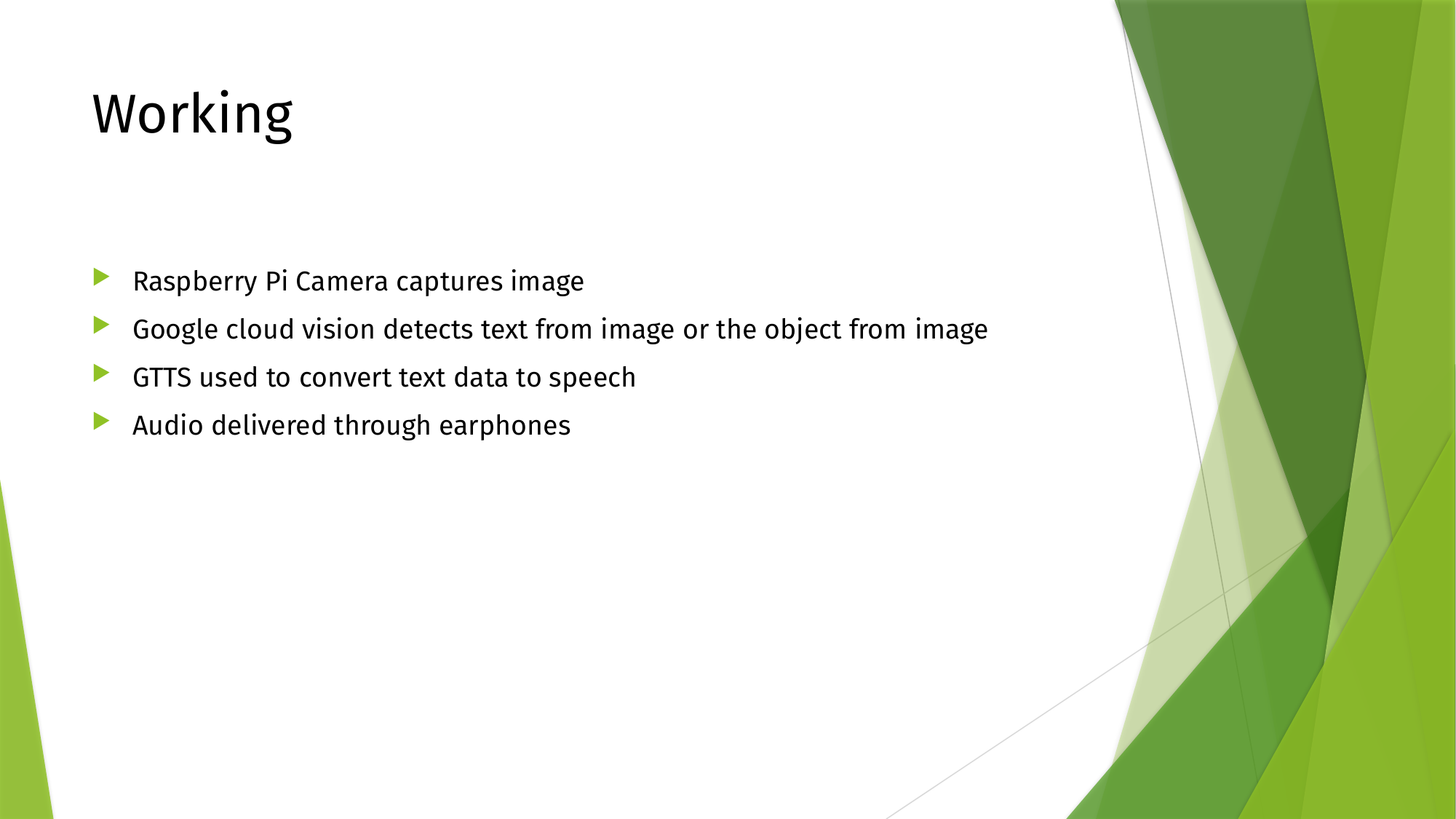

# Working
Raspberry Pi Camera captures image
Google cloud vision detects text from image or the object from image
GTTS used to convert text data to speech
Audio delivered through earphones